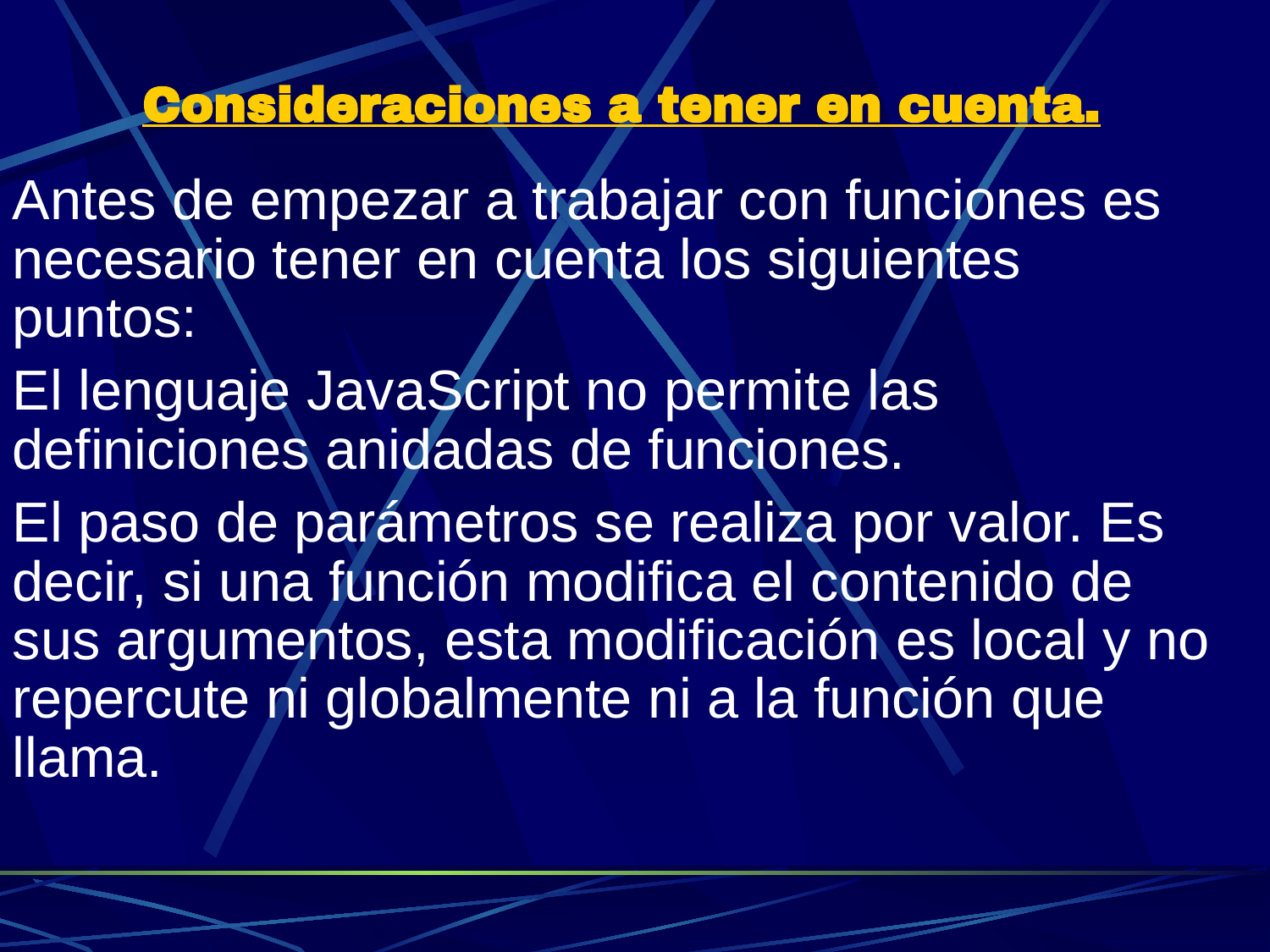

# Consideraciones a tener en cuenta.
Antes de empezar a trabajar con funciones es necesario tener en cuenta los siguientes puntos:
El lenguaje JavaScript no permite las definiciones anidadas de funciones.
El paso de parámetros se realiza por valor. Es decir, si una función modifica el contenido de sus argumentos, esta modificación es local y no repercute ni globalmente ni a la función que llama.